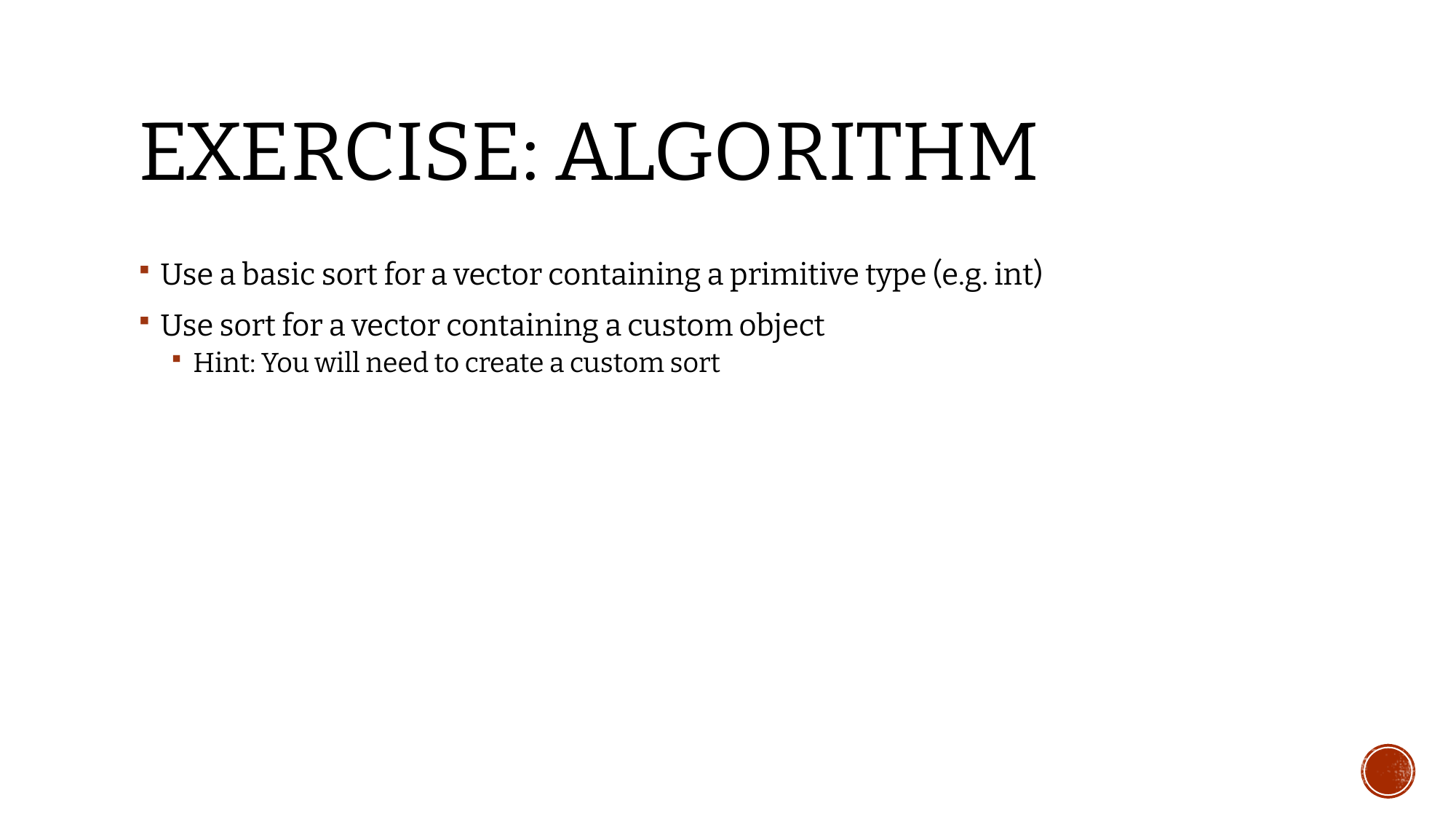

# Exercise: Algorithm
Use a basic sort for a vector containing a primitive type (e.g. int)
Use sort for a vector containing a custom object
Hint: You will need to create a custom sort